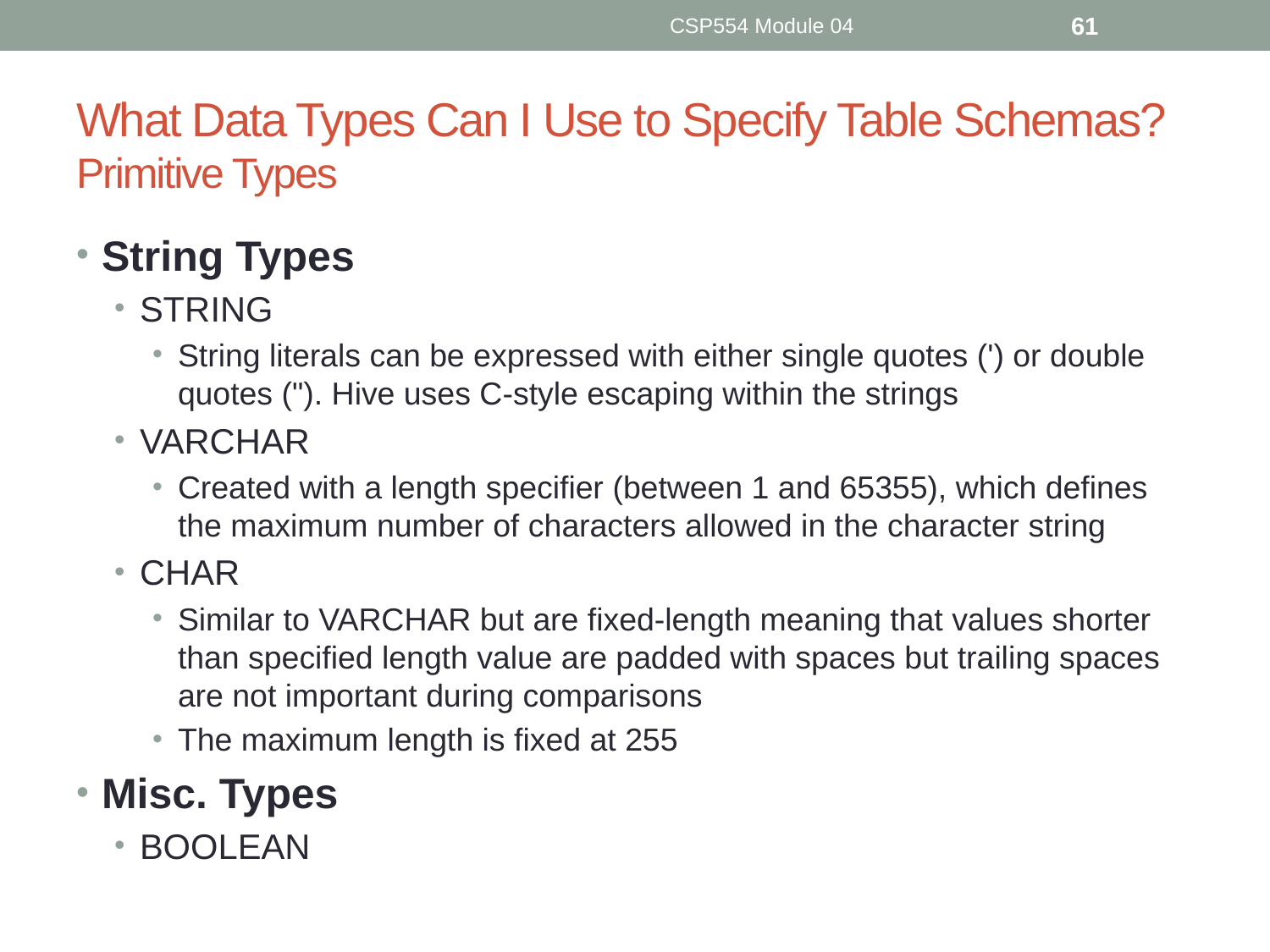

CSP554 Module 04
61
# What Data Types Can I Use to Specify Table Schemas? Primitive Types
String Types
STRING
String literals can be expressed with either single quotes (') or double quotes ("). Hive uses C-style escaping within the strings
VARCHAR
Created with a length specifier (between 1 and 65355), which defines the maximum number of characters allowed in the character string
CHAR
Similar to VARCHAR but are fixed-length meaning that values shorter than specified length value are padded with spaces but trailing spaces are not important during comparisons
The maximum length is fixed at 255
Misc. Types
BOOLEAN